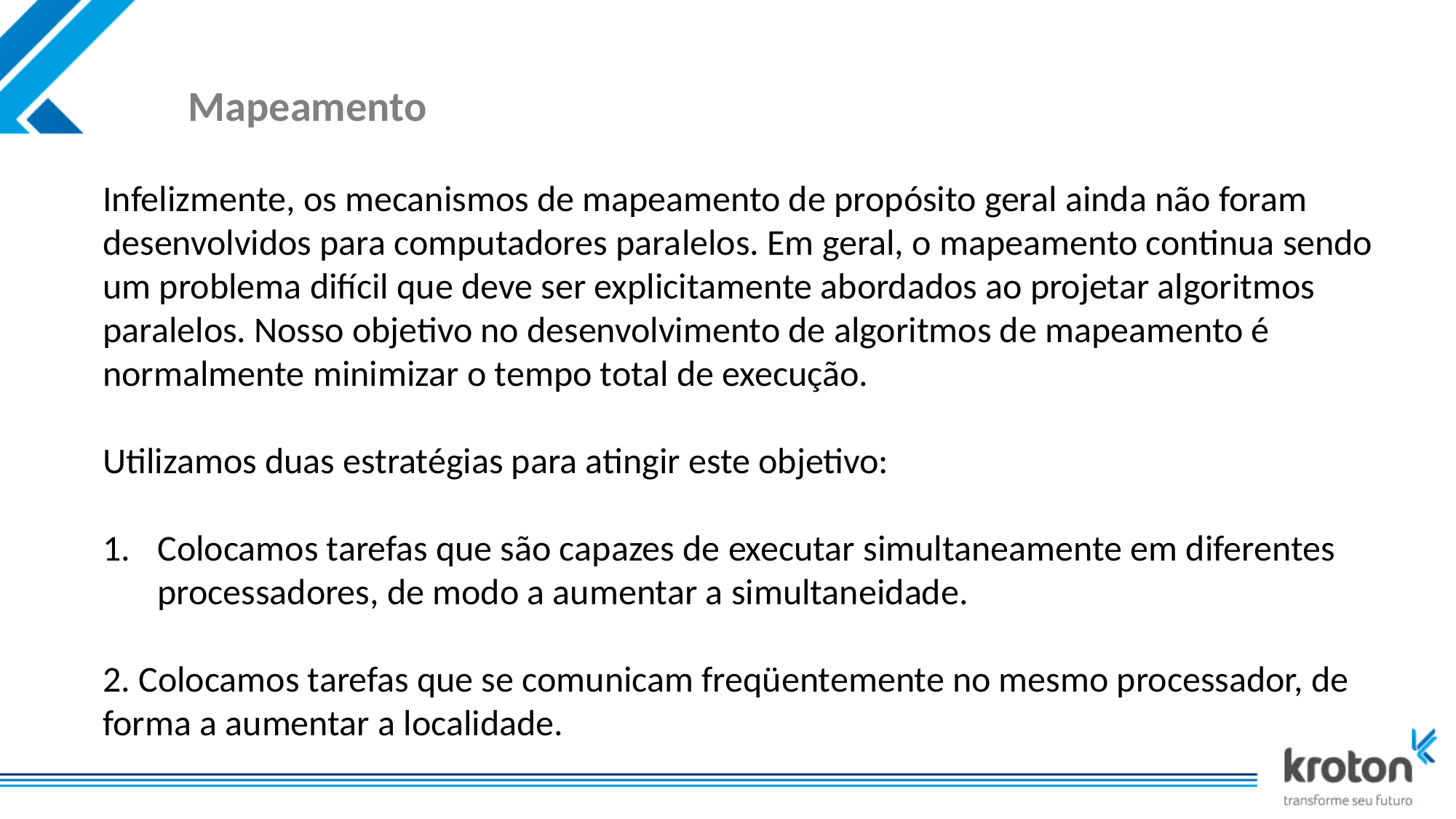

# Mapeamento

Infelizmente, os mecanismos de mapeamento de propósito geral ainda não foram desenvolvidos para computadores paralelos. Em geral, o mapeamento continua sendo um problema difícil que deve ser explicitamente abordados ao projetar algoritmos paralelos. Nosso objetivo no desenvolvimento de algoritmos de mapeamento é normalmente minimizar o tempo total de execução.

Utilizamos duas estratégias para atingir este objetivo:

Colocamos tarefas que são capazes de executar simultaneamente em diferentes processadores, de modo a aumentar a simultaneidade.

2. Colocamos tarefas que se comunicam freqüentemente no mesmo processador, de forma a aumentar a localidade.